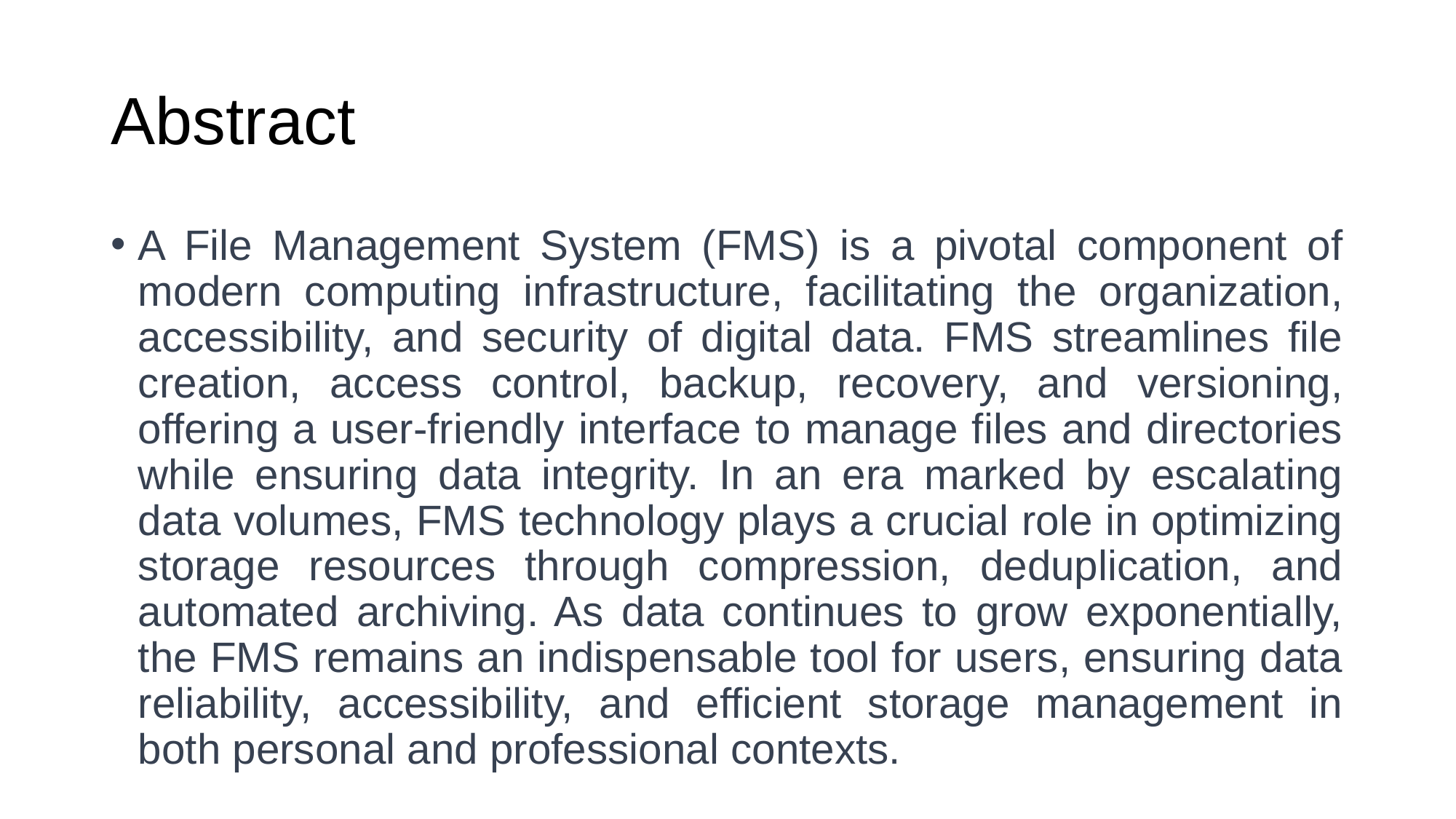

# Abstract
A File Management System (FMS) is a pivotal component of modern computing infrastructure, facilitating the organization, accessibility, and security of digital data. FMS streamlines file creation, access control, backup, recovery, and versioning, offering a user-friendly interface to manage files and directories while ensuring data integrity. In an era marked by escalating data volumes, FMS technology plays a crucial role in optimizing storage resources through compression, deduplication, and automated archiving. As data continues to grow exponentially, the FMS remains an indispensable tool for users, ensuring data reliability, accessibility, and efficient storage management in both personal and professional contexts.